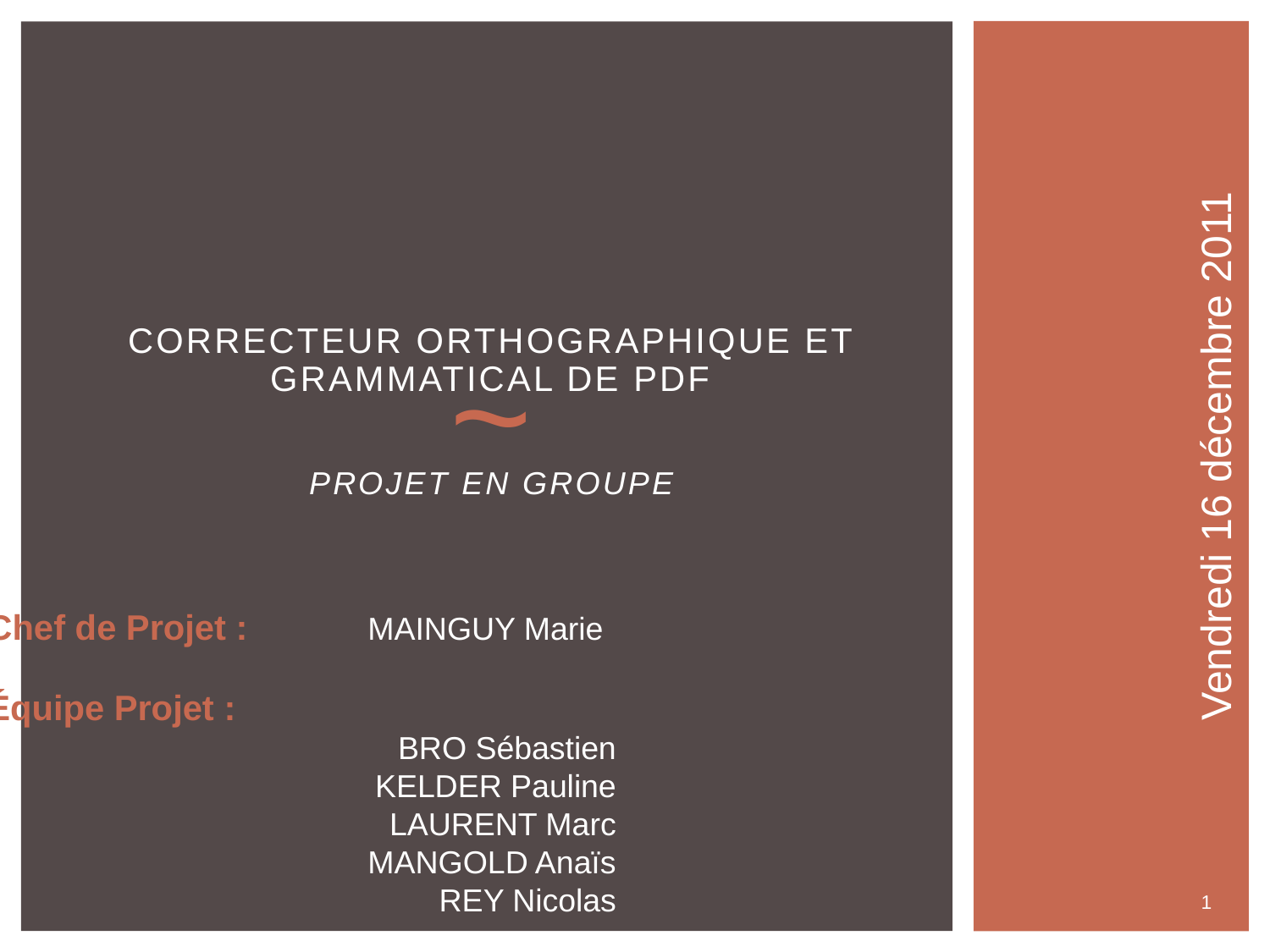

# Correcteur orthographique et grammatical de pdf Projet en groupe
~
Vendredi 16 décembre 2011
Chef de Projet : 	MAINGUY Marie

Équipe Projet :
			BRO Sébastien
			KELDER Pauline
			LAURENT Marc
			MANGOLD Anaïs
			REY Nicolas

1